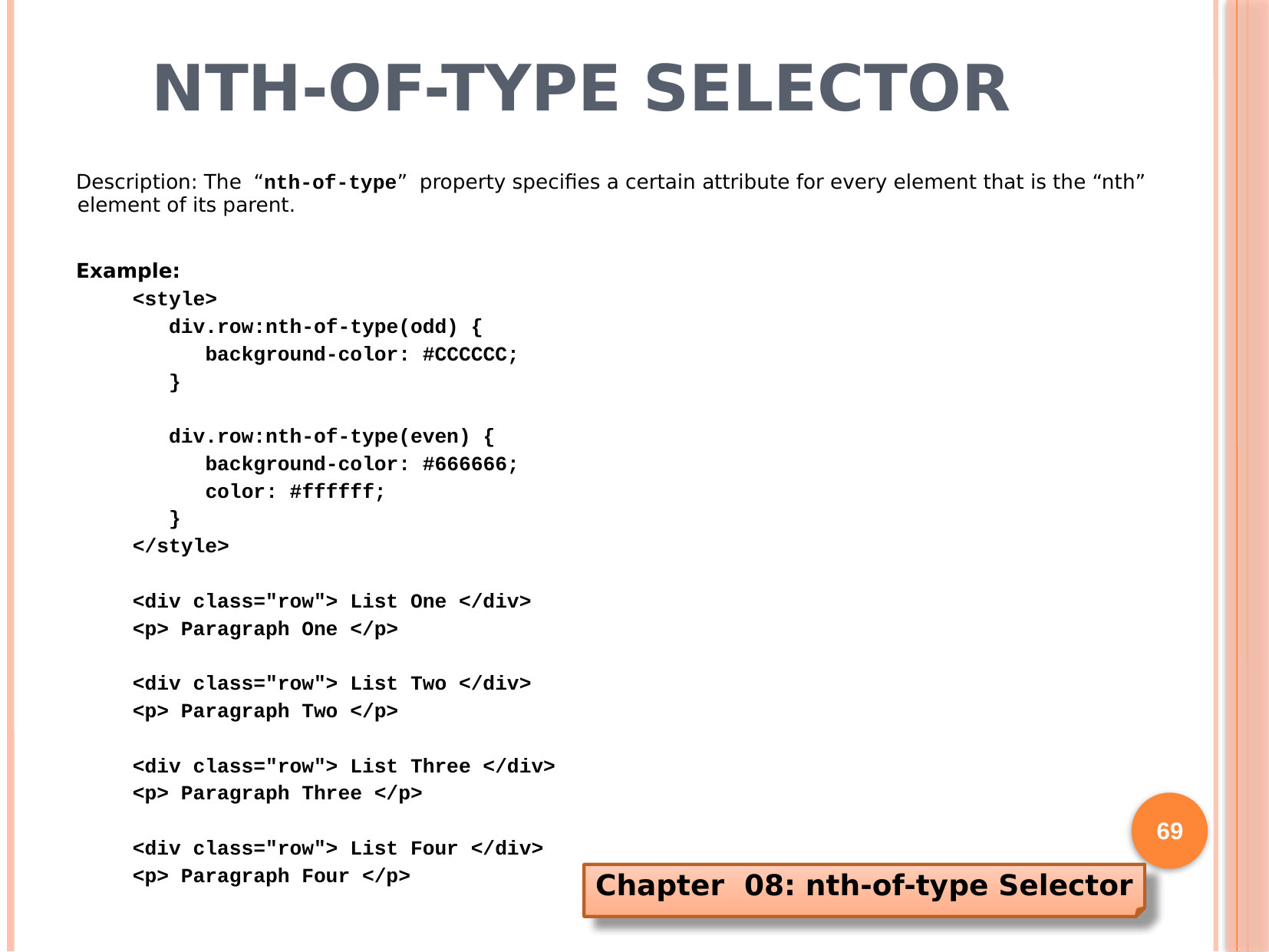

# nth-of-type Selector
Description: The “nth-of-type” property specifies a certain attribute for every element that is the “nth” element of its parent.

Example:
<style>
   div.row:nth-of-type(odd) {
      background-color: #CCCCCC;
   }

   div.row:nth-of-type(even) {
      background-color: #666666;
      color: #ffffff;
   }
</style>

<div class="row"> List One </div>
<p> Paragraph One </p>

<div class="row"> List Two </div>
<p> Paragraph Two </p>

<div class="row"> List Three </div>
<p> Paragraph Three </p>

<div class="row"> List Four </div>
<p> Paragraph Four </p>
69
Chapter  08: nth-of-type Selector